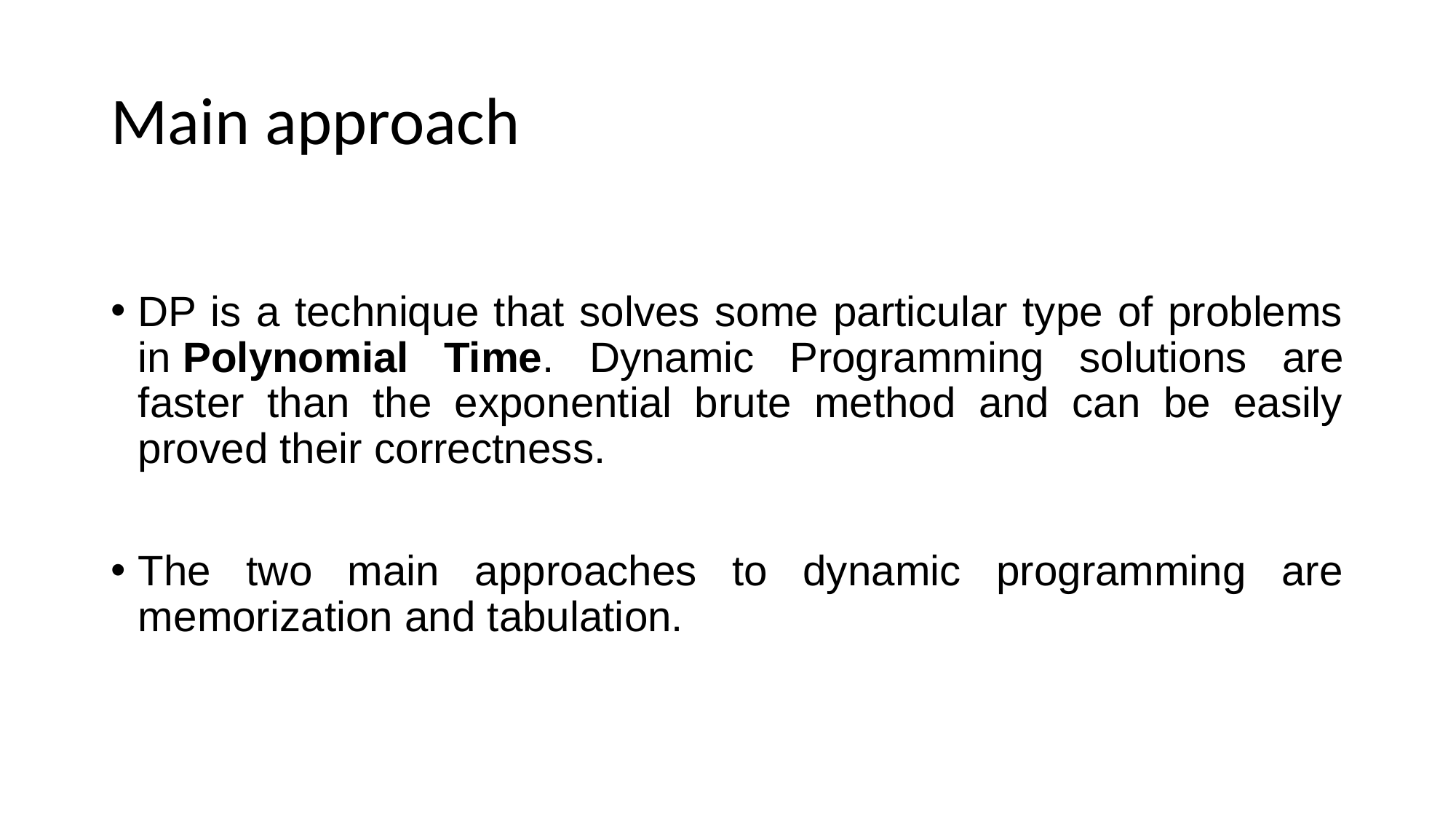

# Main approach

DP is a technique that solves some particular type of problems in Polynomial Time. Dynamic Programming solutions are faster than the exponential brute method and can be easily proved their correctness.

The two main approaches to dynamic programming are memorization and tabulation.